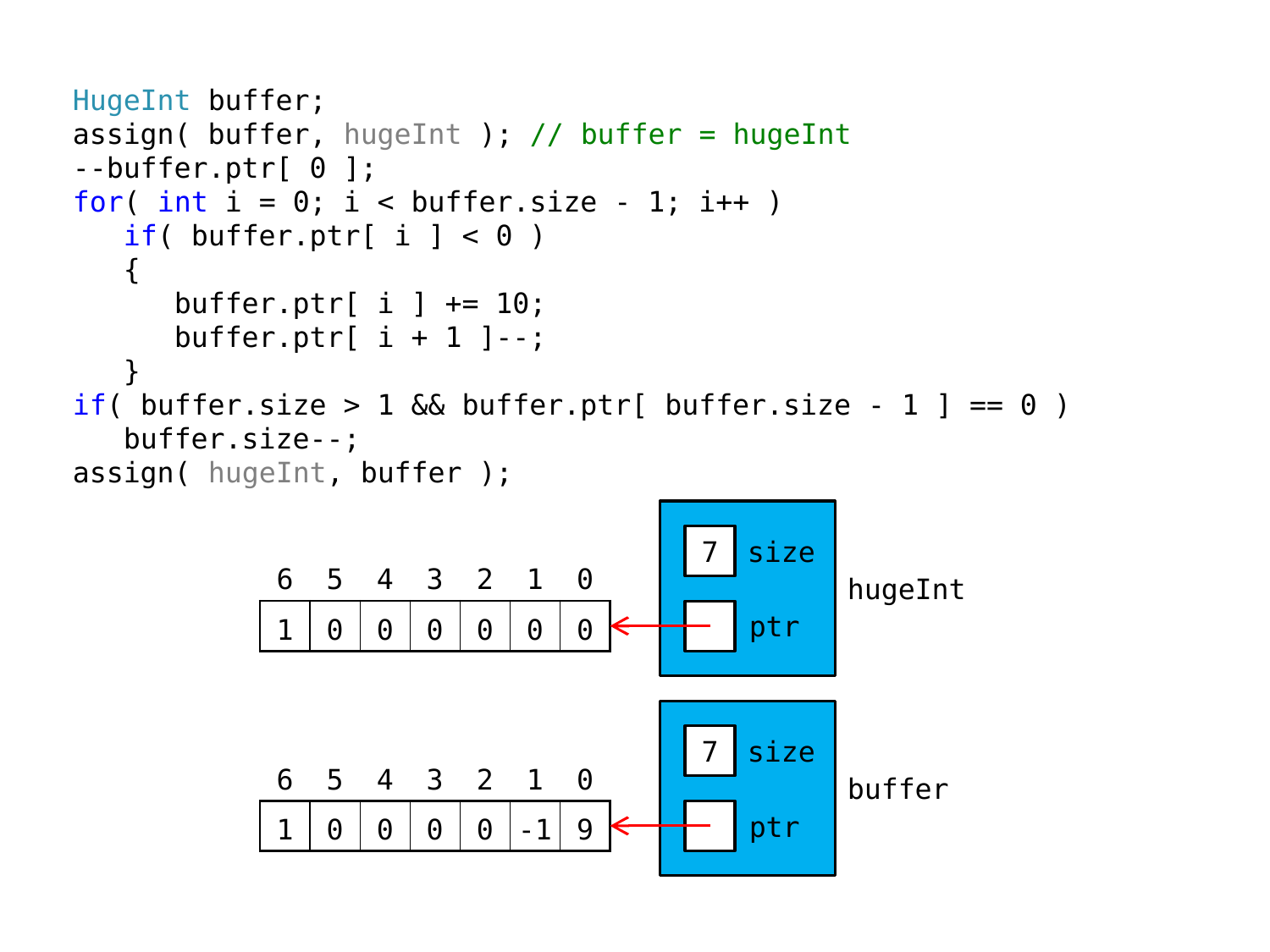

HugeInt buffer;
assign( buffer, hugeInt ); // buffer = hugeInt
--buffer.ptr[ 0 ];
for( int i = 0; i < buffer.size - 1; i++ )
   if( buffer.ptr[ i ] < 0 )
   {
      buffer.ptr[ i ] += 10;
      buffer.ptr[ i + 1 ]--;
   }
if( buffer.size > 1 && buffer.ptr[ buffer.size - 1 ] == 0 )
   buffer.size--;
assign( hugeInt, buffer );

7
size
| 6 | 5 | 4 | 3 | 2 | 1 | 0 |
| --- | --- | --- | --- | --- | --- | --- |
| 1 | 0 | 0 | 0 | 0 | 0 | 0 |
hugeInt

ptr

7
size
| 6 | 5 | 4 | 3 | 2 | 1 | 0 |
| --- | --- | --- | --- | --- | --- | --- |
| 1 | 0 | 0 | 0 | 0 | -1 | 9 |
buffer

ptr